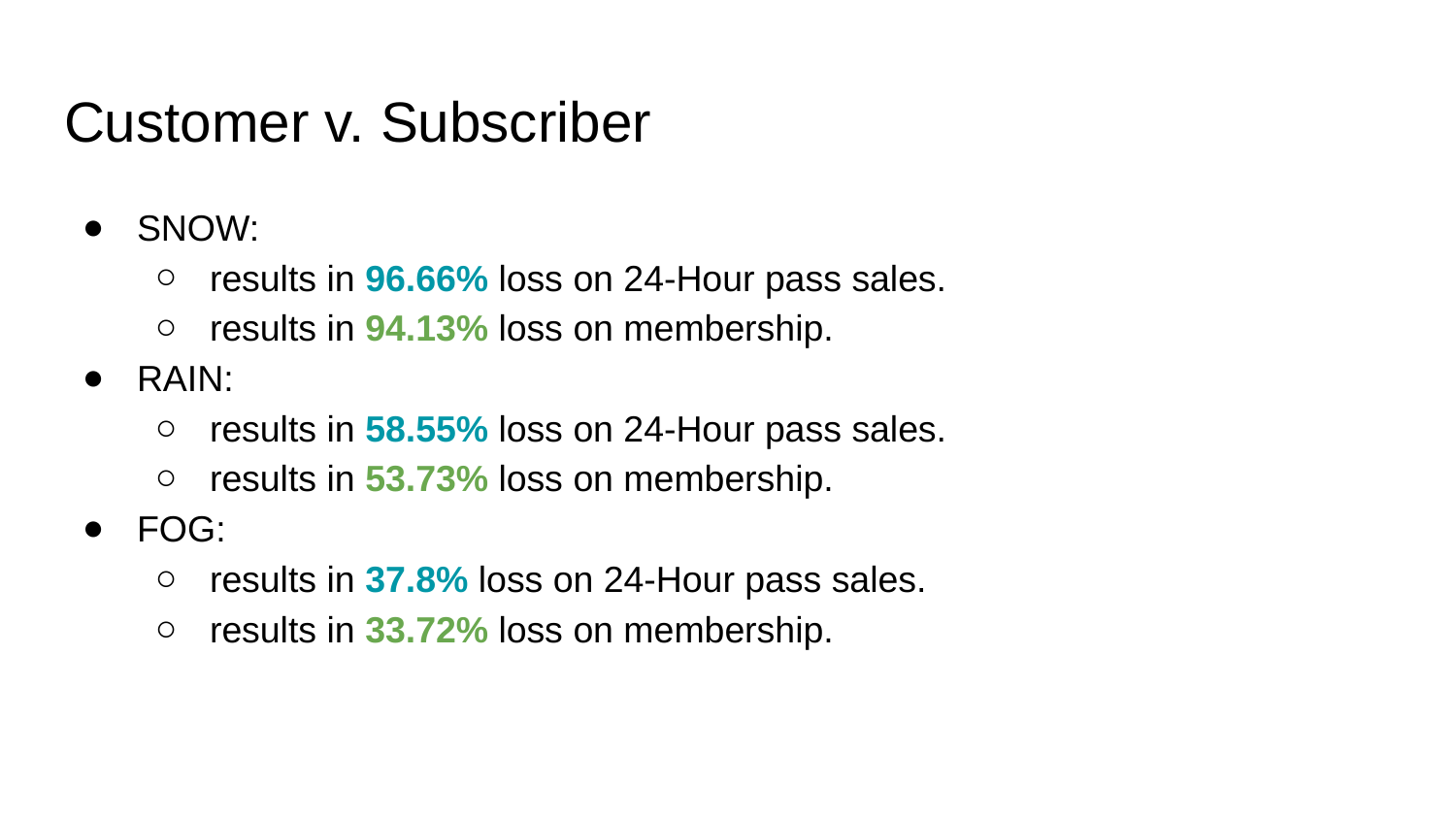

# Customer v. Subscriber
SNOW:
results in 96.66% loss on 24-Hour pass sales.
results in 94.13% loss on membership.
RAIN:
results in 58.55% loss on 24-Hour pass sales.
results in 53.73% loss on membership.
FOG:
results in 37.8% loss on 24-Hour pass sales.
results in 33.72% loss on membership.